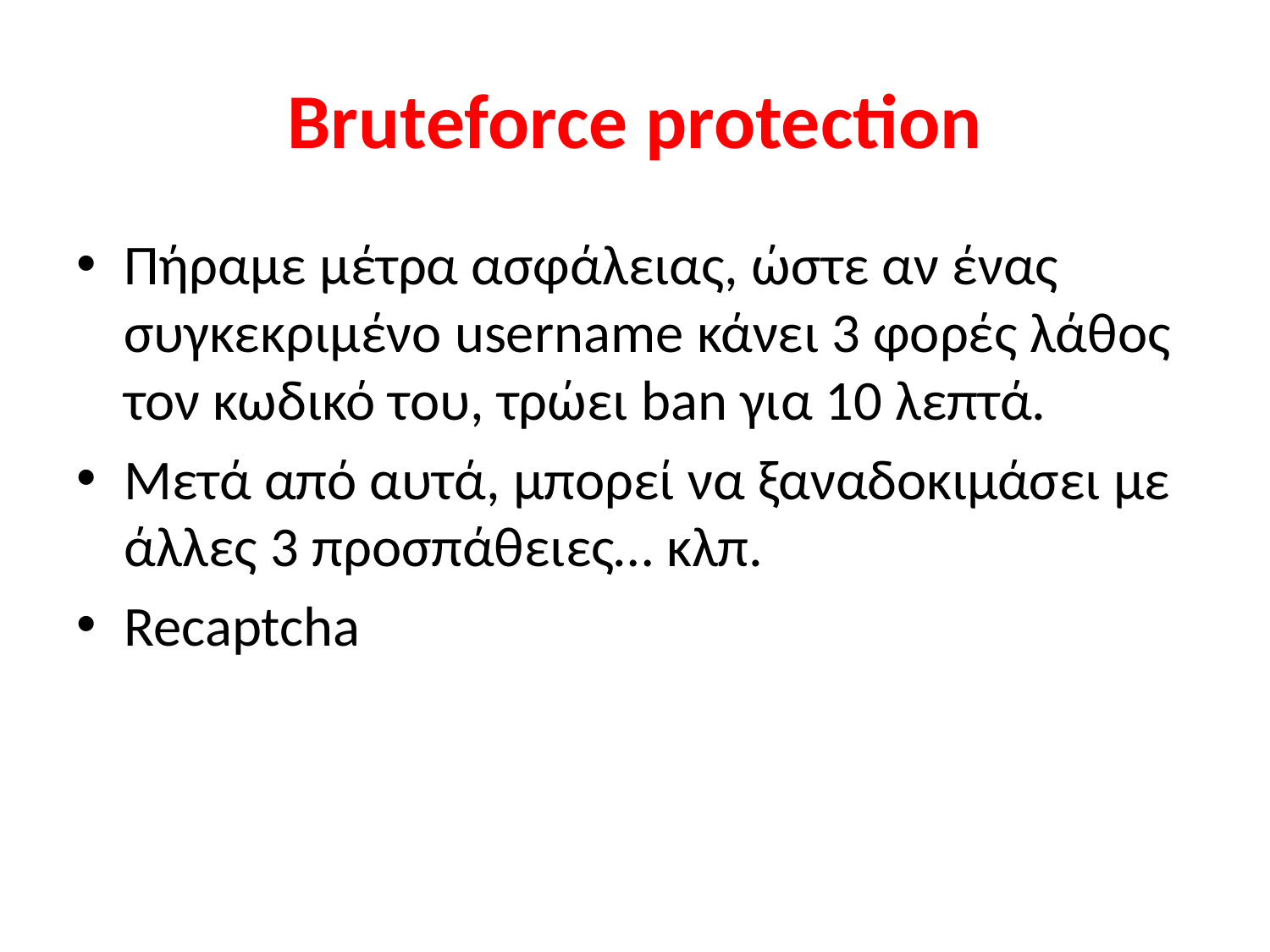

# Bruteforce protection
Πήραμε μέτρα ασφάλειας, ώστε αν ένας συγκεκριμένο username κάνει 3 φορές λάθος τον κωδικό του, τρώει ban για 10 λεπτά.
Μετά από αυτά, μπορεί να ξαναδοκιμάσει με άλλες 3 προσπάθειες… κλπ.
Recaptcha